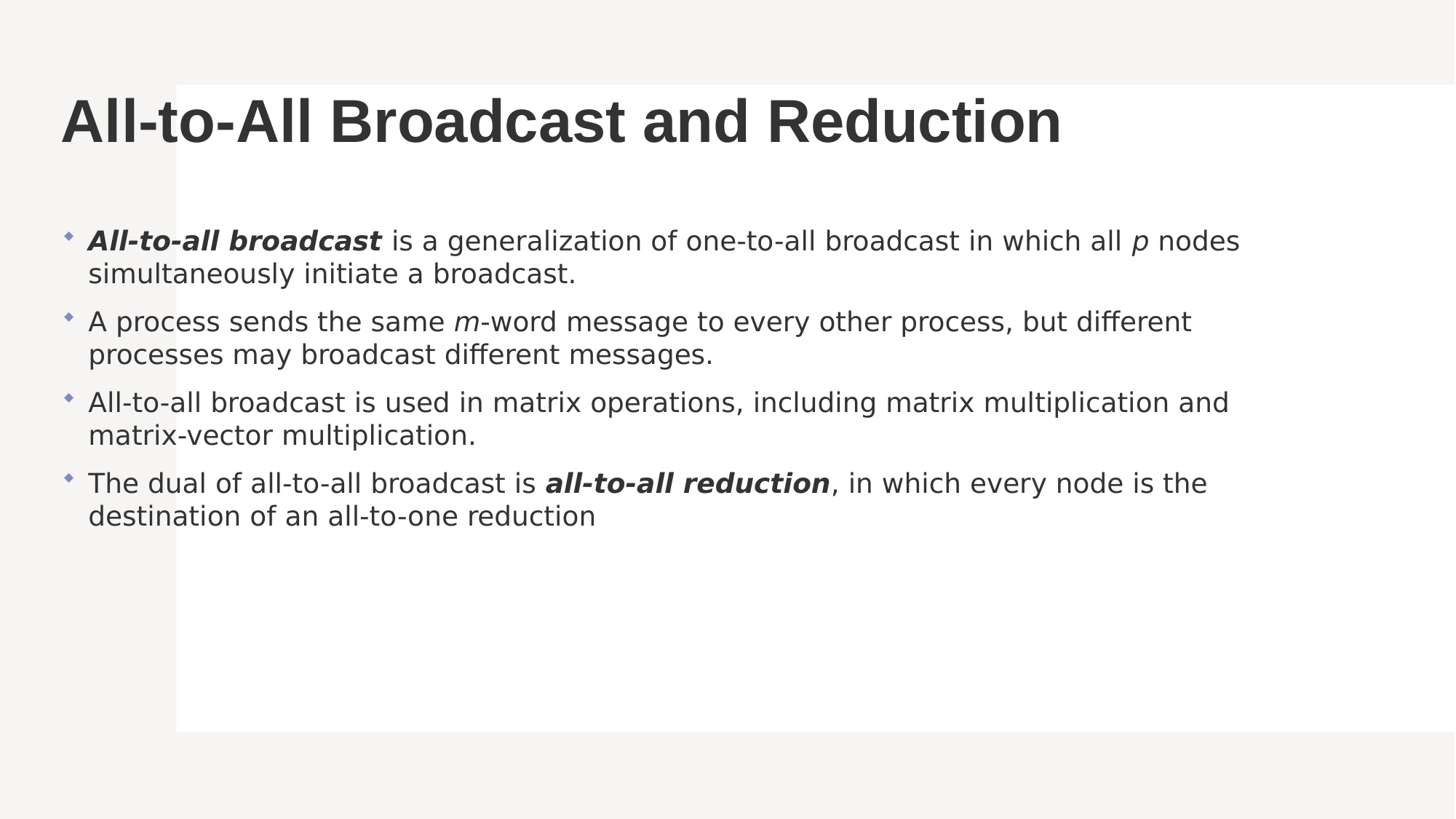

# All-to-All Broadcast and Reduction
All-to-all broadcast is a generalization of one-to-all broadcast in which all p nodes simultaneously initiate a broadcast.
A process sends the same m-word message to every other process, but different processes may broadcast different messages.
All-to-all broadcast is used in matrix operations, including matrix multiplication and matrix-vector multiplication.
The dual of all-to-all broadcast is all-to-all reduction, in which every node is the destination of an all-to-one reduction